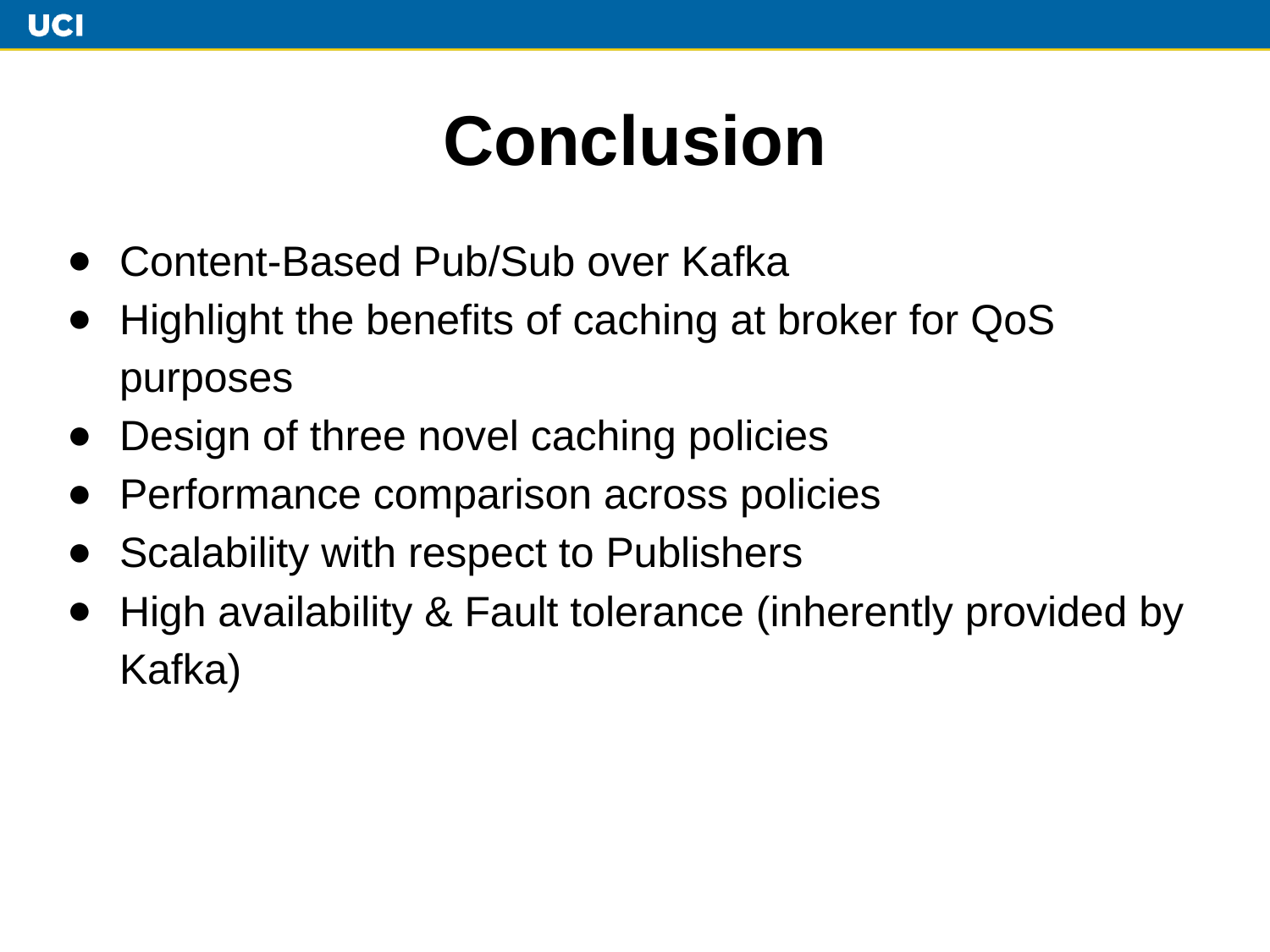

# Conclusion
Content-Based Pub/Sub over Kafka
Highlight the benefits of caching at broker for QoS purposes
Design of three novel caching policies
Performance comparison across policies
Scalability with respect to Publishers
High availability & Fault tolerance (inherently provided by Kafka)